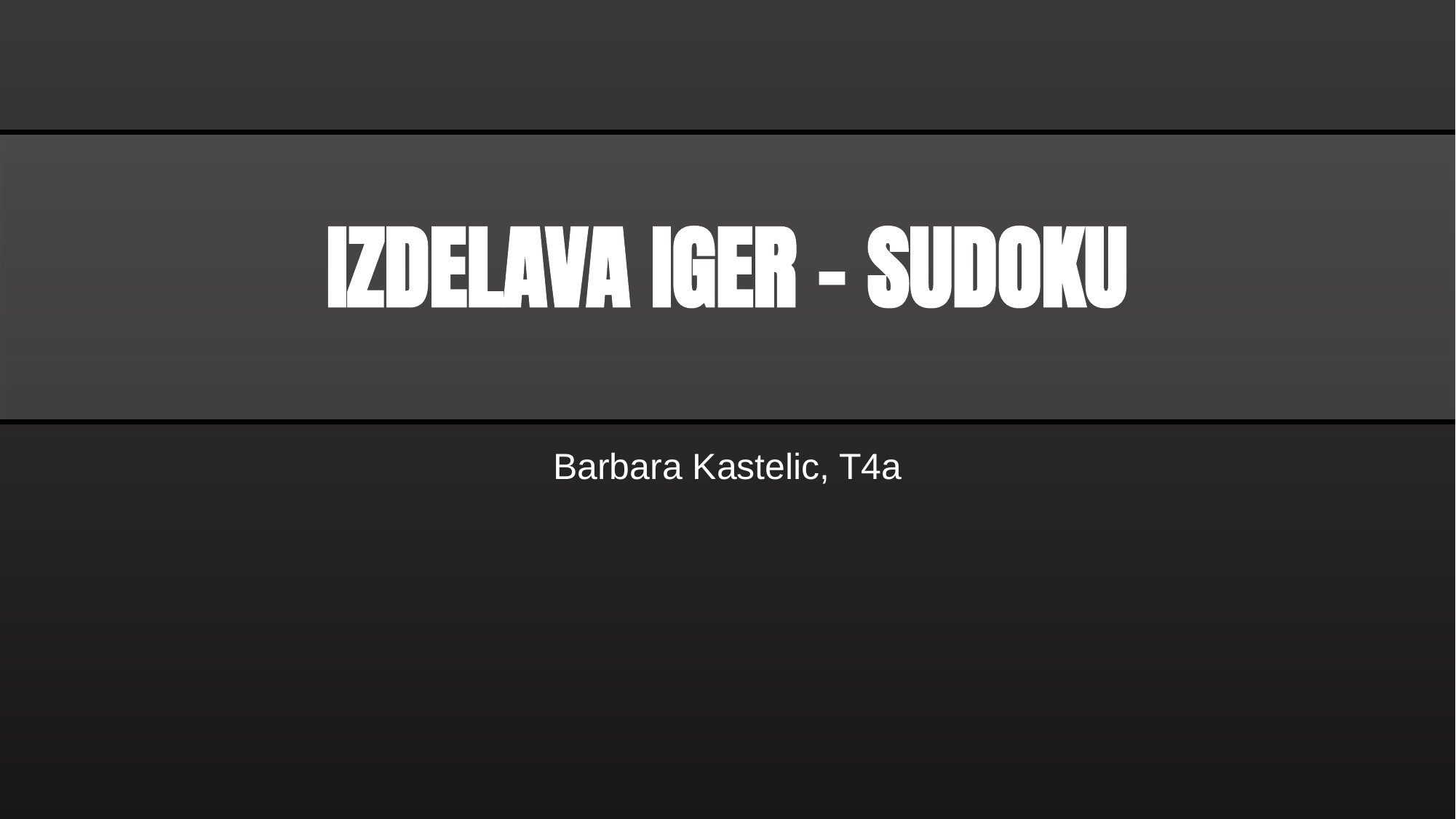

# IZDELAVA IGER - SUDOKU
Barbara Kastelic, T4a